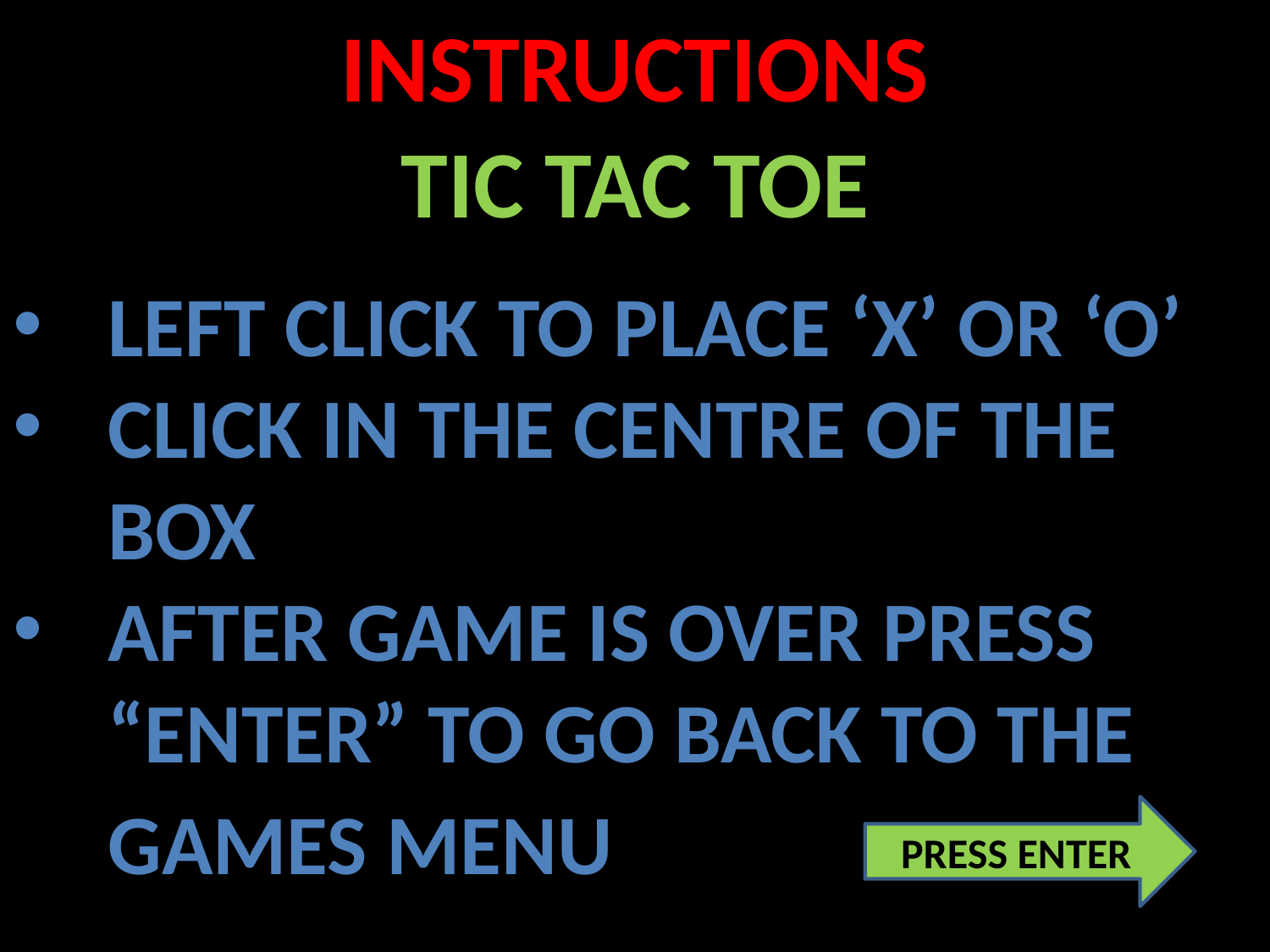

INSTRUCTIONS
TIC TAC TOE
LEFT CLICK TO PLACE ‘X’ OR ‘O’
CLICK IN THE CENTRE OF THE BOX
AFTER GAME IS OVER PRESS “ENTER” TO GO BACK TO THE GAMES MENU
PRESS ENTER